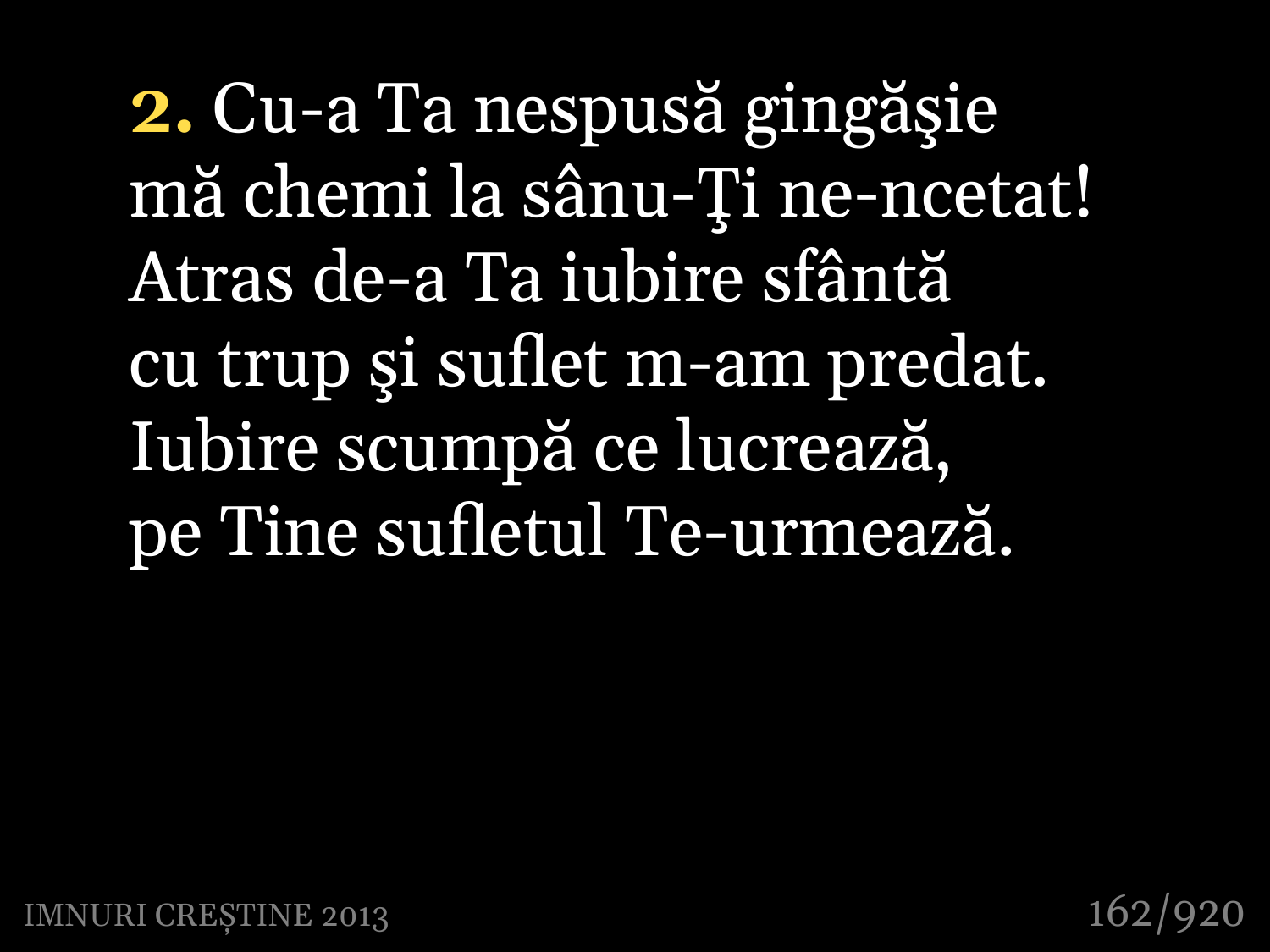

2. Cu-a Ta nespusă gingăşie
mă chemi la sânu-Ţi ne-ncetat!
Atras de-a Ta iubire sfântă
cu trup şi suflet m-am predat.
Iubire scumpă ce lucrează,
pe Tine sufletul Te-urmează.
162/920
IMNURI CREȘTINE 2013